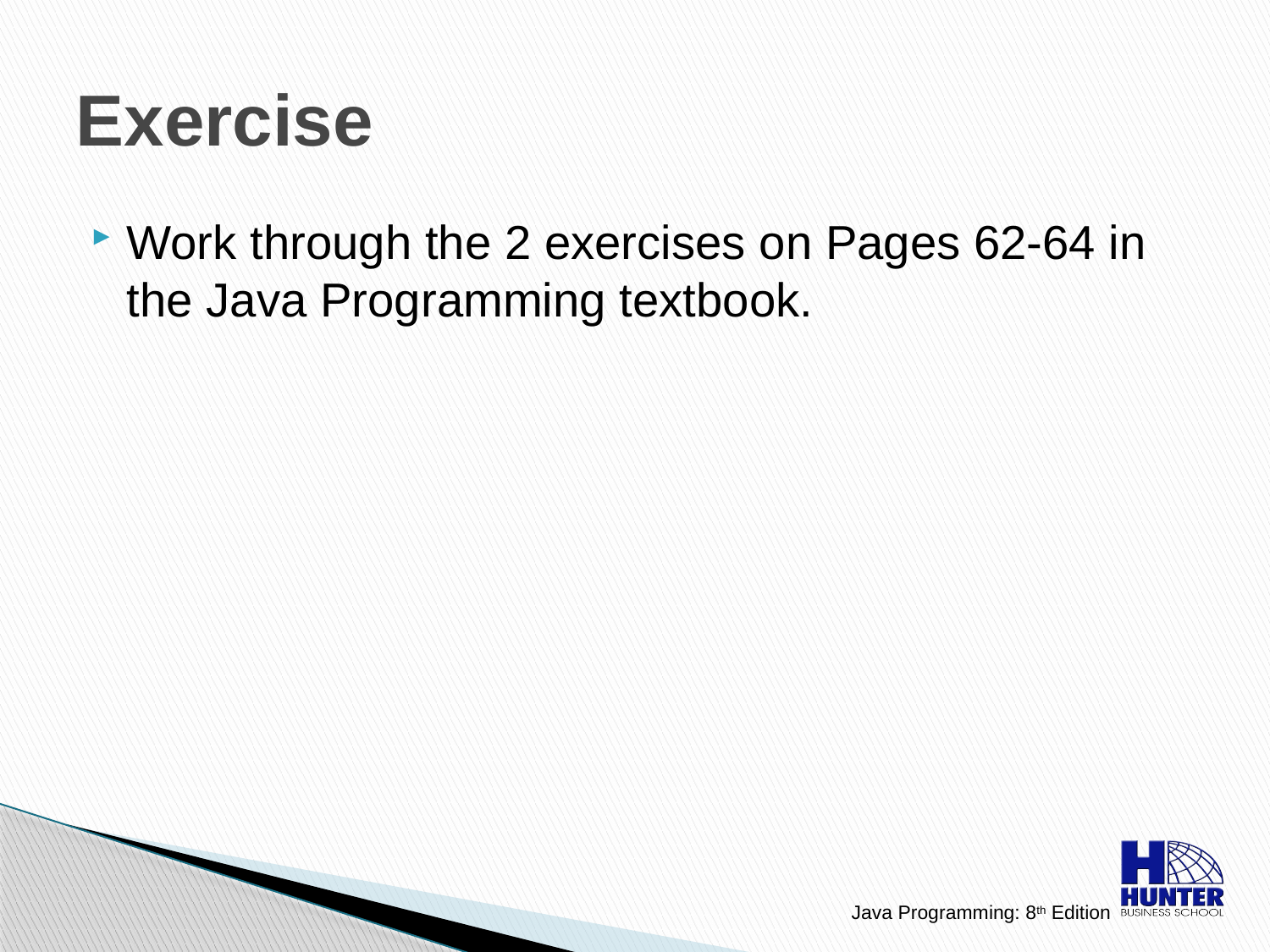

# Exercise
Work through the 2 exercises on Pages 62-64 in the Java Programming textbook.